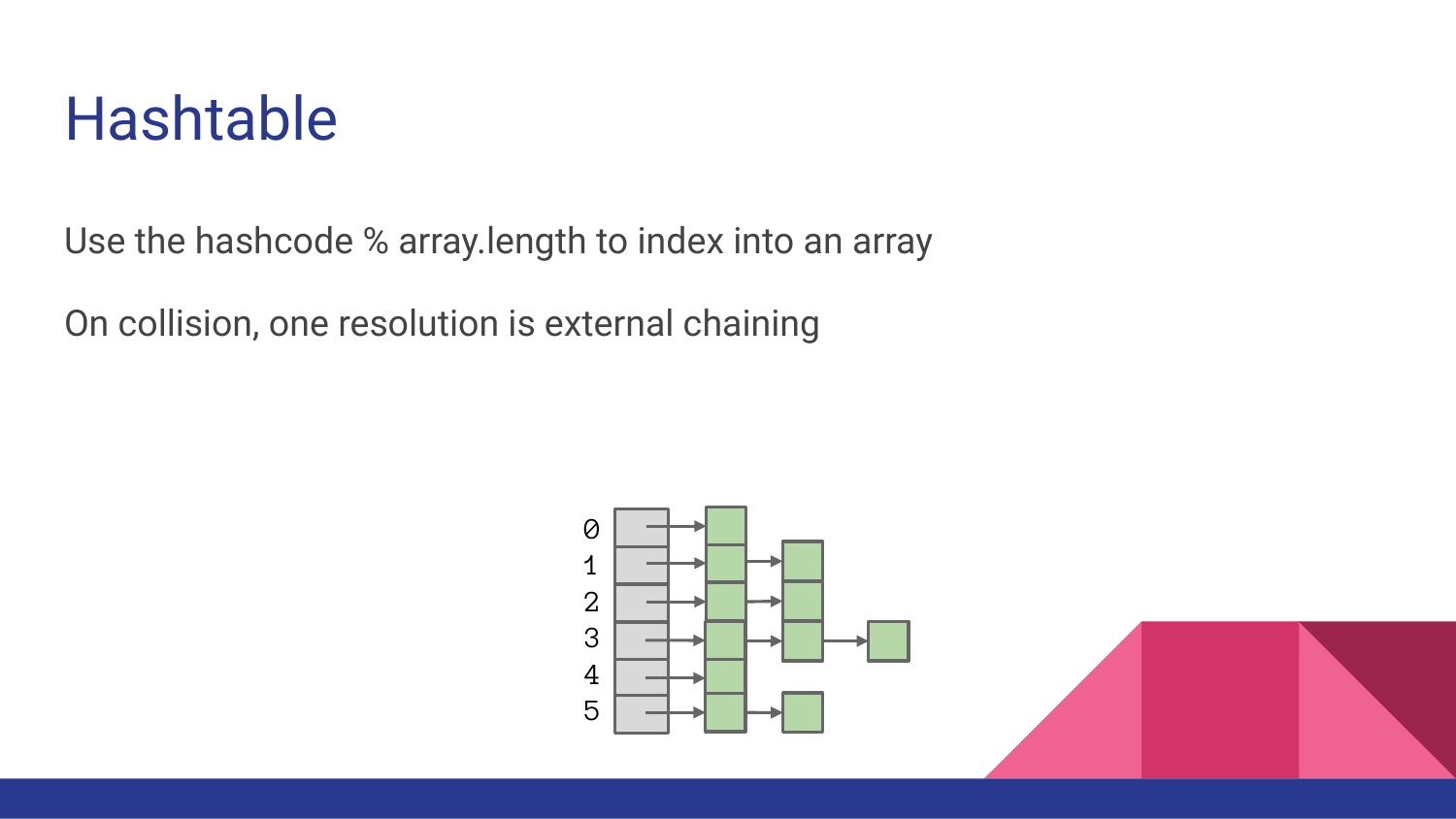

# Hashtable
Use the hashcode % array.length to index into an array
On collision, one resolution is external chaining
0
1
2
3
4
5